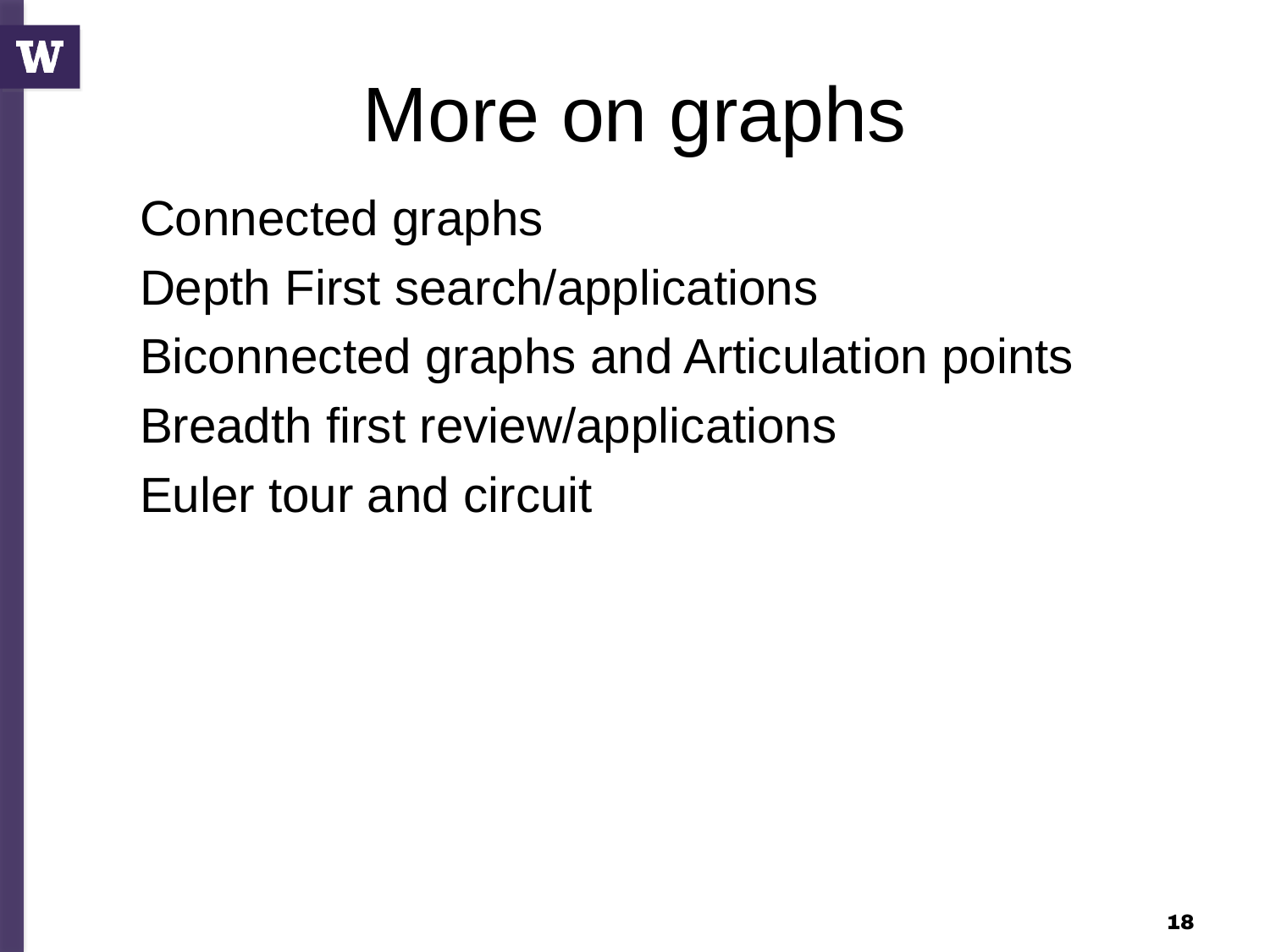

More on graphs
Connected graphs
Depth First search/applications
Biconnected graphs and Articulation points
Breadth first review/applications
Euler tour and circuit

18